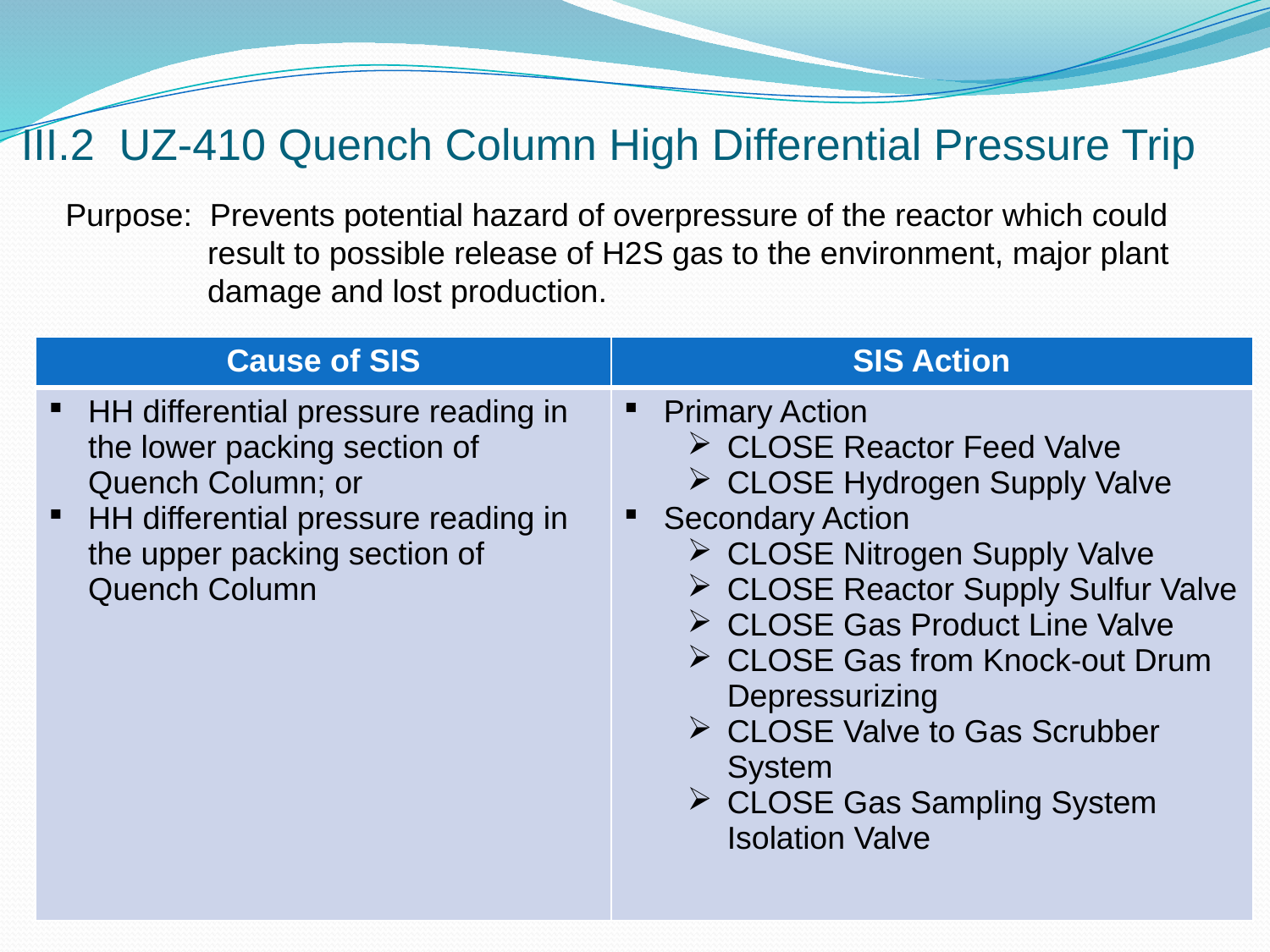

# III.2  UZ-410 Quench Column High Differential Pressure Trip
Purpose:  Prevents potential hazard of overpressure of the reactor which could
                result to possible release of H2S gas to the environment, major plant
                damage and lost production.
| Cause of SIS | SIS Action |
| --- | --- |
| HH differential pressure reading in the lower packing section of Quench Column; or HH differential pressure reading in the upper packing section of Quench Column | Primary Action CLOSE Reactor Feed Valve CLOSE Hydrogen Supply Valve Secondary Action CLOSE Nitrogen Supply Valve CLOSE Reactor Supply Sulfur Valve CLOSE Gas Product Line Valve CLOSE Gas from Knock-out Drum Depressurizing CLOSE Valve to Gas Scrubber System CLOSE Gas Sampling System Isolation Valve |